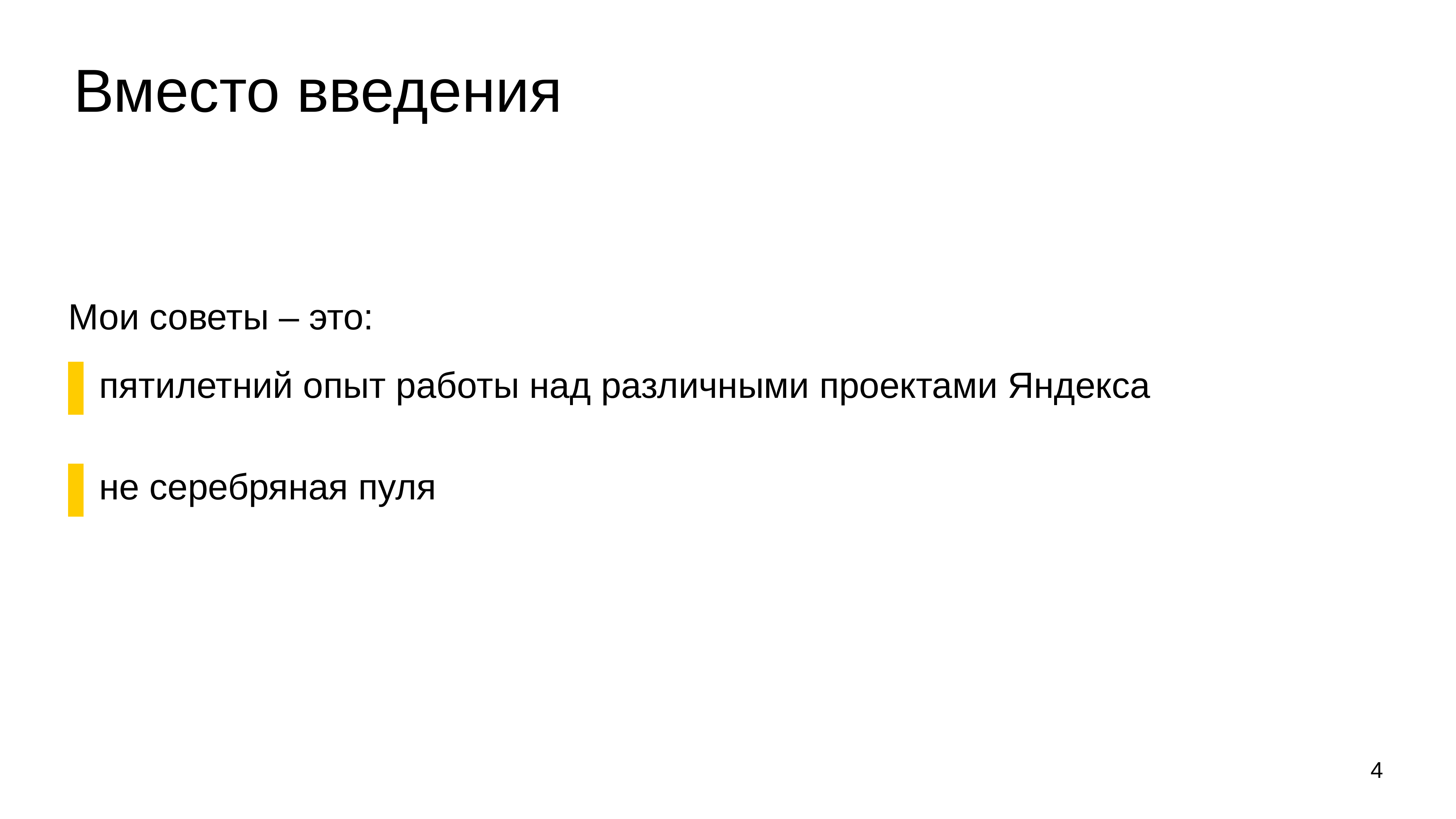

# Вместо введения
Мои советы – это:
пятилетний опыт работы над различными проектами Яндекса

не серебряная пуля

4